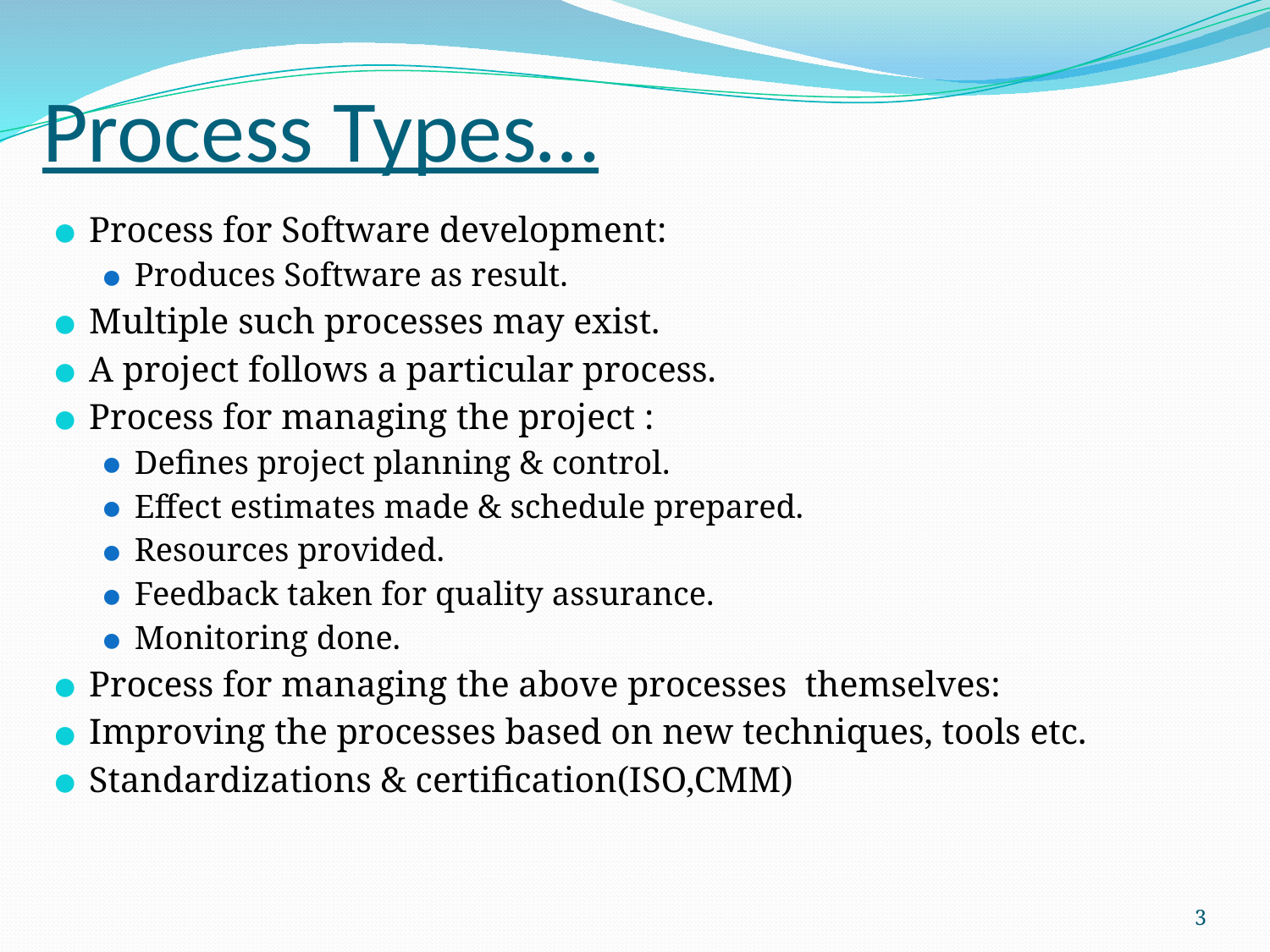

# Process Types…
Process for Software development:
Produces Software as result.
Multiple such processes may exist.
A project follows a particular process.
Process for managing the project :
Defines project planning & control.
Effect estimates made & schedule prepared.
Resources provided.
Feedback taken for quality assurance.
Monitoring done.
Process for managing the above processes  themselves:
Improving the processes based on new techniques, tools etc.
Standardizations & certification(ISO,CMM)
3